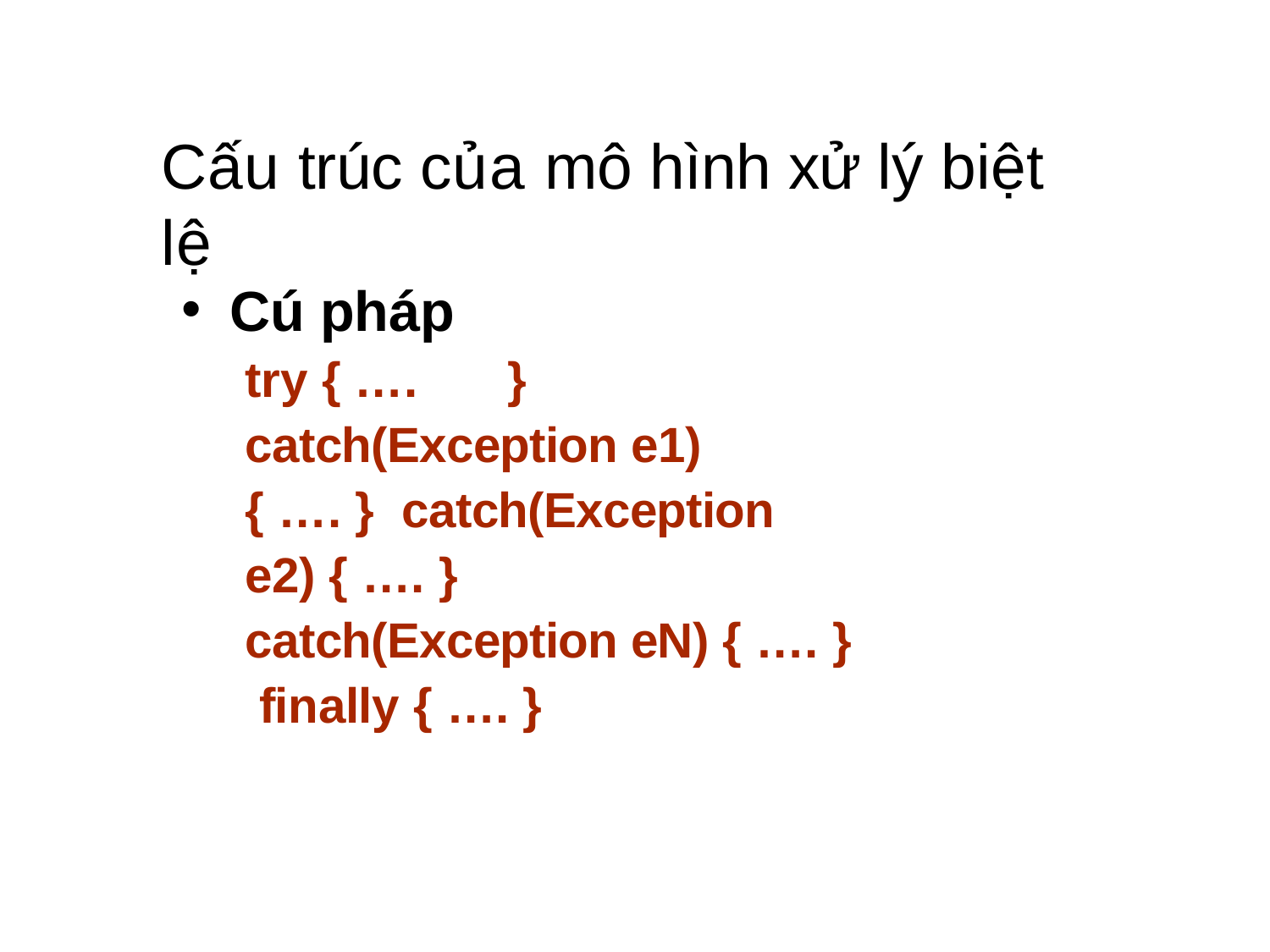

# Cấu trúc của mô hình xử lý biệt lệ
Cú pháp
try { ….	}  catch(Exception e1) { …. }  catch(Exception e2) { …. }
catch(Exception eN) { …. }  finally { …. }